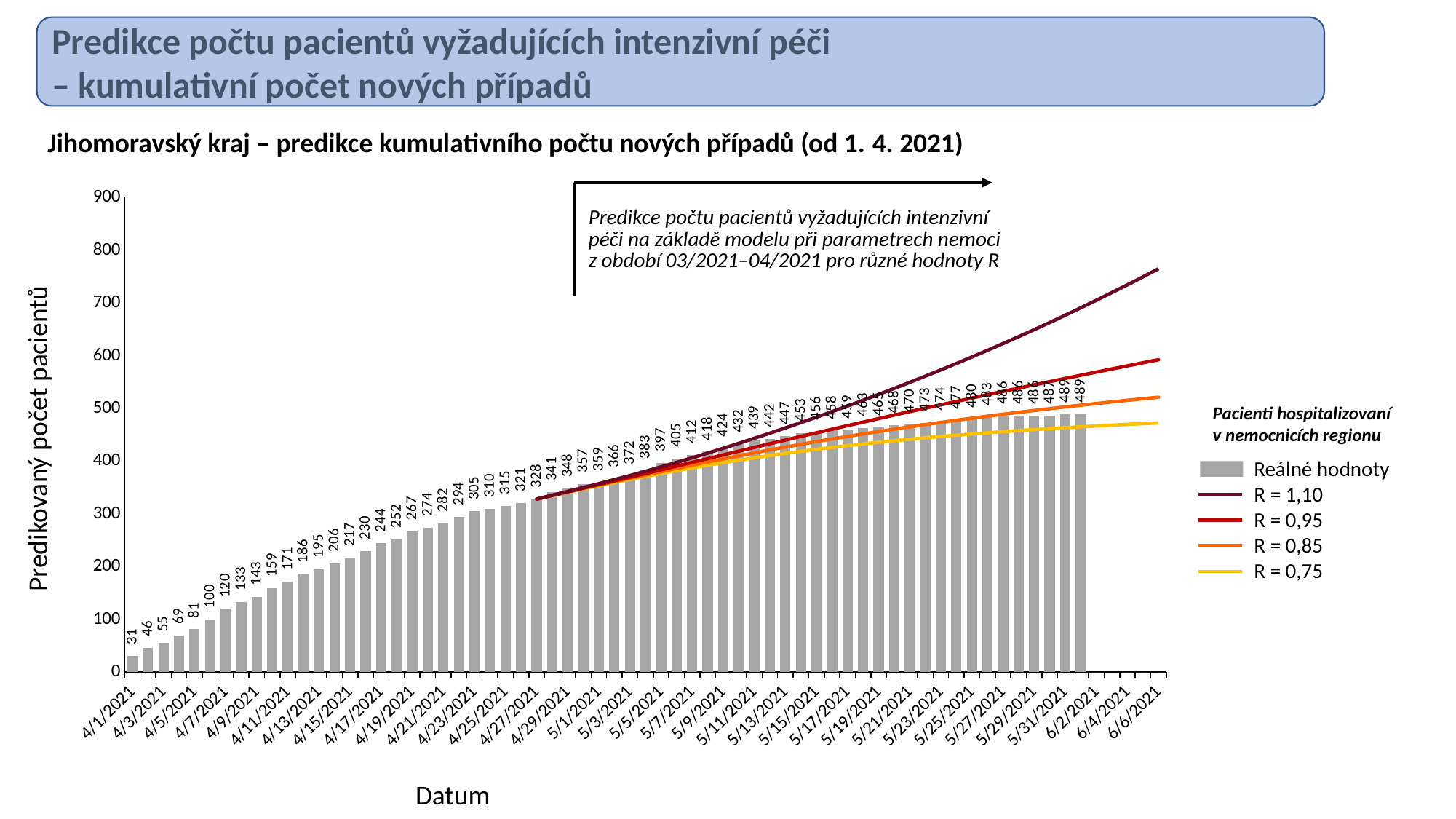

Predikce počtu pacientů vyžadujících intenzivní péči
– kumulativní počet nových případů
Jihomoravský kraj – predikce kumulativního počtu nových případů (od 1. 4. 2021)

### Chart

| Category |  |  |  |  |  |
|---|---|---|---|---|---|
| 44287 | 31.0 | None | None | None | None |
| 44288 | 46.0 | None | None | None | None |
| 44289 | 55.0 | None | None | None | None |
| 44290 | 69.0 | None | None | None | None |
| 44291 | 81.0 | None | None | None | None |
| 44292 | 100.0 | None | None | None | None |
| 44293 | 120.0 | None | None | None | None |
| 44294 | 133.0 | None | None | None | None |
| 44295 | 143.0 | None | None | None | None |
| 44296 | 159.0 | None | None | None | None |
| 44297 | 171.0 | None | None | None | None |
| 44298 | 186.0 | None | None | None | None |
| 44299 | 195.0 | None | None | None | None |
| 44300 | 206.0 | None | None | None | None |
| 44301 | 217.0 | None | None | None | None |
| 44302 | 230.0 | None | None | None | None |
| 44303 | 244.0 | None | None | None | None |
| 44304 | 252.0 | None | None | None | None |
| 44305 | 267.0 | None | None | None | None |
| 44306 | 274.0 | None | None | None | None |
| 44307 | 282.0 | None | None | None | None |
| 44308 | 294.0 | None | None | None | None |
| 44309 | 305.0 | None | None | None | None |
| 44310 | 310.0 | None | None | None | None |
| 44311 | 315.0 | None | None | None | None |
| 44312 | 321.0 | None | None | None | None |
| 44313 | 328.0 | 327.8148506097813 | 327.8996966433513 | 327.98389990393963 | 328.1105261813137 |
| 44314 | 341.0 | 334.46310333401624 | 334.7094172863629 | 334.95485860034455 | 335.3240996634817 |
| 44315 | 348.0 | 340.9609384642109 | 341.4351964547001 | 341.90839349117624 | 342.61991354775273 |
| 44316 | 357.0 | 347.2696693131889 | 348.0308068378375 | 348.79070008019465 | 349.93265935807113 |
| 44317 | 359.0 | 353.4042795026241 | 354.5223098614778 | 355.6427715880278 | 357.3346290074981 |
| 44318 | 366.0 | 359.4352518702425 | 360.98922700944473 | 362.55713043589014 | 364.94449968204265 |
| 44319 | 372.0 | 365.3380830393588 | 367.41793960387497 | 369.5349881538042 | 372.79146846242816 |
| 44320 | 383.0 | 371.08423450322323 | 373.78706660508243 | 376.5647035168186 | 380.88463883086087 |
| 44321 | 397.0 | 376.6709972861197 | 380.0847372192803 | 383.6257041917746 | 389.19153143732734 |
| 44322 | 405.0 | 382.09611286055735 | 386.30323544543904 | 390.7057494900342 | 397.6990869342346 |
| 44323 | 412.0 | 387.3416348973308 | 392.42223357315896 | 397.7875065892059 | 406.40186296090104 |
| 44324 | 418.0 | 392.40863131351364 | 398.44308161913784 | 404.8780467671761 | 415.32706825277086 |
| 44325 | 424.0 | 397.29438534947093 | 404.36110547136155 | 411.97278184004546 | 424.48054484847347 |
| 44326 | 432.0 | 401.99249875641624 | 410.1647752076942 | 419.0568785331538 | 433.84882014685815 |
| 44327 | 439.0 | 406.49607850607794 | 415.8396418859197 | 426.1122534419246 | 443.4114955942486 |
| 44328 | 442.0 | 410.8027843177047 | 421.3758753314235 | 433.12334850167053 | 453.1524952502274 |
| 44329 | 447.0 | 414.91250095665043 | 426.76940277915423 | 440.0828373847654 | 463.0716179424551 |
| 44330 | 453.0 | 418.8328272879984 | 432.02306982623566 | 446.9927507822257 | 473.1791323361193 |
| 44331 | 456.0 | 422.57189661733923 | 437.1401452524745 | 453.8554109814041 | 483.48326565524343 |
| 44332 | 458.0 | 426.1455562022608 | 442.13153775223515 | 460.6777521367686 | 493.9912893244995 |
| 44333 | 459.0 | 429.55656492761926 | 446.9961995069353 | 467.45326553702415 | 504.6974254474649 |
| 44334 | 463.0 | 432.8065507618804 | 451.7307058205489 | 474.1749743726575 | 515.5955854141541 |
| 44335 | 465.0 | 435.9061944353221 | 456.34020227854717 | 480.8463125581774 | 526.6941810898384 |
| 44336 | 468.0 | 438.86228610139085 | 460.8291258280933 | 487.4678318941318 | 538.0003500711973 |
| 44337 | 470.0 | 441.6777237118859 | 465.1958851412883 | 494.03629346456796 | 549.5140744779811 |
| 44338 | 473.0 | 444.3597328293251 | 469.44459617491145 | 500.5519152663555 | 561.2376189167608 |
| 44339 | 474.0 | 446.9181327550627 | 473.58185677438985 | 507.0187515308695 | 573.1759418293162 |
| 44340 | 477.0 | 449.3604009007163 | 477.61203723479525 | 513.4377727580132 | 585.3335159097455 |
| 44341 | 480.0 | 451.68942368913395 | 481.5349941916286 | 519.8060181633036 | 597.7122702402553 |
| 44342 | 483.0 | 453.91116374512194 | 485.3542843524072 | 526.1258992226892 | 610.3186193442752 |
| 44343 | 486.0 | 456.0308754137773 | 489.07255423893065 | 532.396691090325 | 623.1554758489442 |
| 44344 | 486.0 | 458.0534151135521 | 492.69267266438237 | 538.6185243563574 | 636.2257129047603 |
| 44345 | 486.0 | 459.98338236778886 | 496.21692503319383 | 544.7923594714498 | 649.5327157070484 |
| 44346 | 487.0 | 461.8257791435009 | 499.6486257262196 | 550.9174031295138 | 663.081081518055 |
| 44347 | 489.0 | 463.5849667913242 | 502.9900204807815 | 556.9949126491955 | 676.8752823208475 |
| 44348 | 489.0 | 465.2649496212821 | 506.2443217362584 | 563.0253924589286 | 690.9198923359337 |
| 44349 | 0.0 | 466.87024161459135 | 509.4136958805029 | 569.009200762506 | 705.2194606285778 |
| 44350 | 0.0 | 468.40409867029615 | 512.5007013233 | 574.9466628733043 | 719.7780413763269 |
| 44351 | 0.0 | 469.8705715784393 | 515.5078484900649 | 580.8381119644913 | 734.6001227607751 |
| 44352 | 0.0 | 471.27257254389224 | 518.4370571321249 | 586.6844183425206 | 749.6903639895709 |
| 44353 | 0.0 | 472.6139165562083 | 521.2906203770435 | 592.4853982502043 | 765.0534703946548 |
|  | None | None | None | None | None |
|  | None | None | None | None | None |
|  | None | None | None | None | None |
|  | None | None | None | None | None |
|  | None | None | None | None | None |
|  | None | None | None | None | None |
|  | None | None | None | None | None |
|  | None | None | None | None | None |
|  | None | None | None | None | None |
|  | None | None | None | None | None |
|  | None | None | None | None | None |
|  | None | None | None | None | None |
|  | None | None | None | None | None |
|  | None | None | None | None | None |
|  | None | None | None | None | None |
|  | None | None | None | None | None |
|  | None | None | None | None | None |
|  | None | None | None | None | None |
|  | None | None | None | None | None |
|  | None | None | None | None | None |
|  | None | None | None | None | None |
|  | None | None | None | None | None |
|  | None | None | None | None | None |
|  | None | None | None | None | None |
|  | None | None | None | None | None |
|  | None | None | None | None | None |
|  | None | None | None | None | None |
|  | None | None | None | None | None |
|  | None | None | None | None | None |
|  | None | None | None | None | None |
|  | None | None | None | None | None |
|  | None | None | None | None | None |
|  | None | None | None | None | None |
|  | None | None | None | None | None |
|  | None | None | None | None | None |
|  | None | None | None | None | None |
|  | None | None | None | None | None |
|  | None | None | None | None | None |
|  | None | None | None | None | None |
|  | None | None | None | None | None |
|  | None | None | None | None | None |
|  | None | None | None | None | None |
|  | None | None | None | None | None |
|  | None | None | None | None | None |
|  | None | None | None | None | None |
|  | None | None | None | None | None |
|  | None | None | None | None | None |
|  | None | None | None | None | None |
|  | None | None | None | None | None |
|  | None | None | None | None | None |
|  | None | None | None | None | None |
|  | None | None | None | None | None |
|  | None | None | None | None | None |
|  | None | None | None | None | None |
|  | None | None | None | None | None |
|  | None | None | None | None | None |
|  | None | None | None | None | None |
|  | None | None | None | None | None |
|  | None | None | None | None | None |
|  | None | None | None | None | None |
|  | None | None | None | None | None |
|  | None | None | None | None | None |
|  | None | None | None | None | None |
|  | None | None | None | None | None |
|  | None | None | None | None | None |
|  | None | None | None | None | None |
|  | None | None | None | None | None |
|  | None | None | None | None | None |
|  | None | None | None | None | None |
|  | None | None | None | None | None |
|  | None | None | None | None | None |
|  | None | None | None | None | None |
|  | None | None | None | None | None |
|  | None | None | None | None | None |
|  | None | None | None | None | None |
|  | None | None | None | None | None |
|  | None | None | None | None | None |
|  | None | None | None | None | None |
|  | None | None | None | None | None |
|  | None | None | None | None | None |
|  | None | None | None | None | None |
|  | None | None | None | None | None |
|  | None | None | None | None | None |
|  | None | None | None | None | None |
|  | None | None | None | None | None |
|  | None | None | None | None | None |
|  | None | None | None | None | None |
|  | None | None | None | None | None |
|  | None | None | None | None | None |
|  | None | None | None | None | None |
|  | None | None | None | None | None |
|  | None | None | None | None | None |
|  | None | None | None | None | None |
|  | None | None | None | None | None |
|  | None | None | None | None | None |
|  | None | None | None | None | None |
|  | None | None | None | None | None |
|  | None | None | None | None | None |
|  | None | None | None | None | None |
|  | None | None | None | None | None |
|  | None | None | None | None | None |
|  | None | None | None | None | None |
|  | None | None | None | None | None |
|  | None | None | None | None | None |
|  | None | None | None | None | None |
|  | None | None | None | None | None |
|  | None | None | None | None | None |
|  | None | None | None | None | None |
|  | None | None | None | None | None |
|  | None | None | None | None | None |
|  | None | None | None | None | None |
|  | None | None | None | None | None |
|  | None | None | None | None | None |
|  | None | None | None | None | None |
| Predikce počtu pacientů vyžadujících intenzivní péči na základě modelu při parametrech nemoci z období 03/2021–04/2021 pro různé hodnoty R |
| --- |
Pacienti hospitalizovaní v nemocnicích regionu
Predikovaný počet pacientů
Reálné hodnoty
R = 1,10
R = 0,95
R = 0,85
R = 0,75

Datum